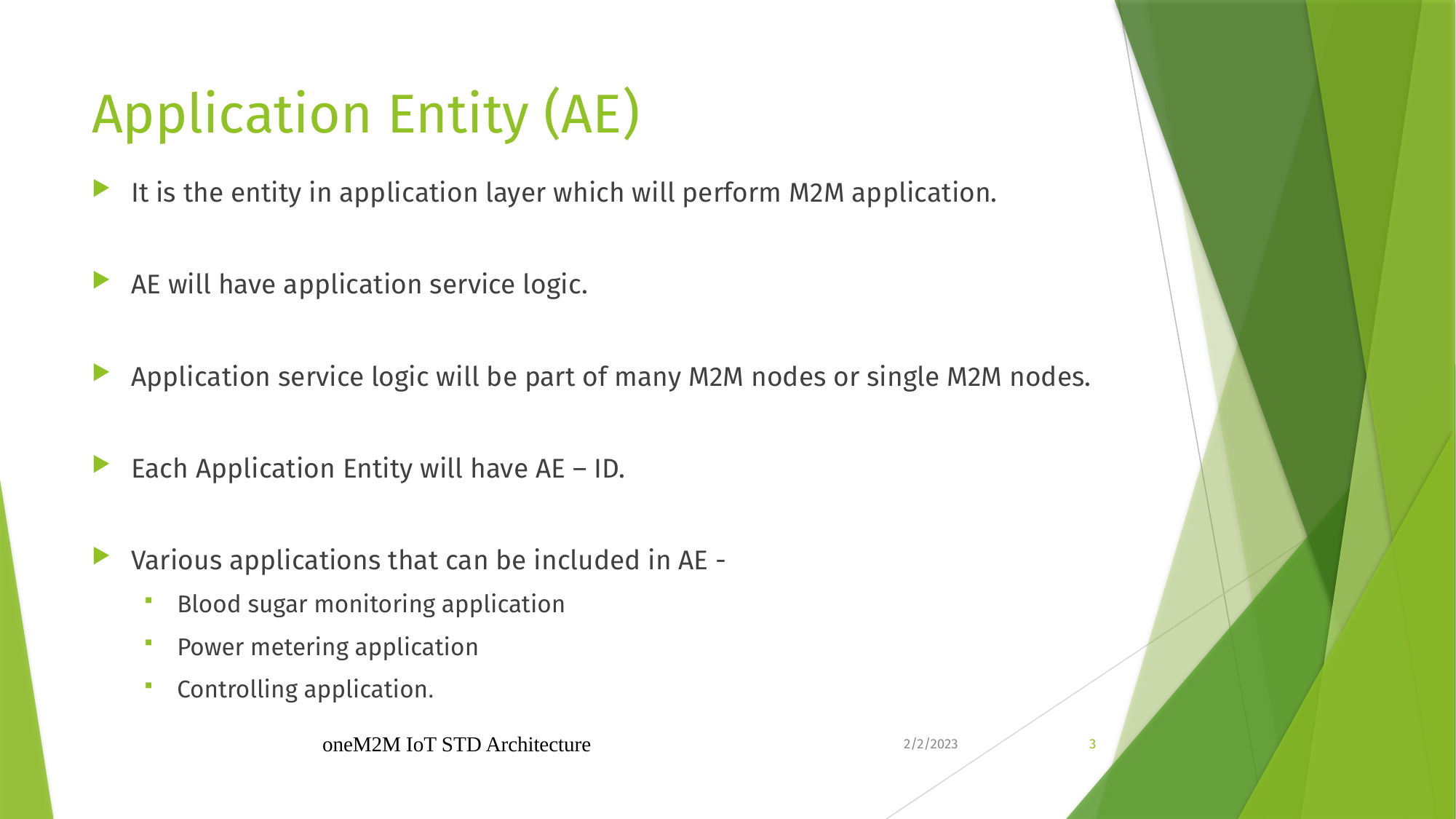

# Application Entity (AE)
It is the entity in application layer which will perform M2M application.

AE will have application service logic.

Application service logic will be part of many M2M nodes or single M2M nodes.

Each Application Entity will have AE – ID.

Various applications that can be included in AE -
Blood sugar monitoring application
Power metering application
Controlling application.
oneM2M IoT STD Architecture
2/2/2023
3